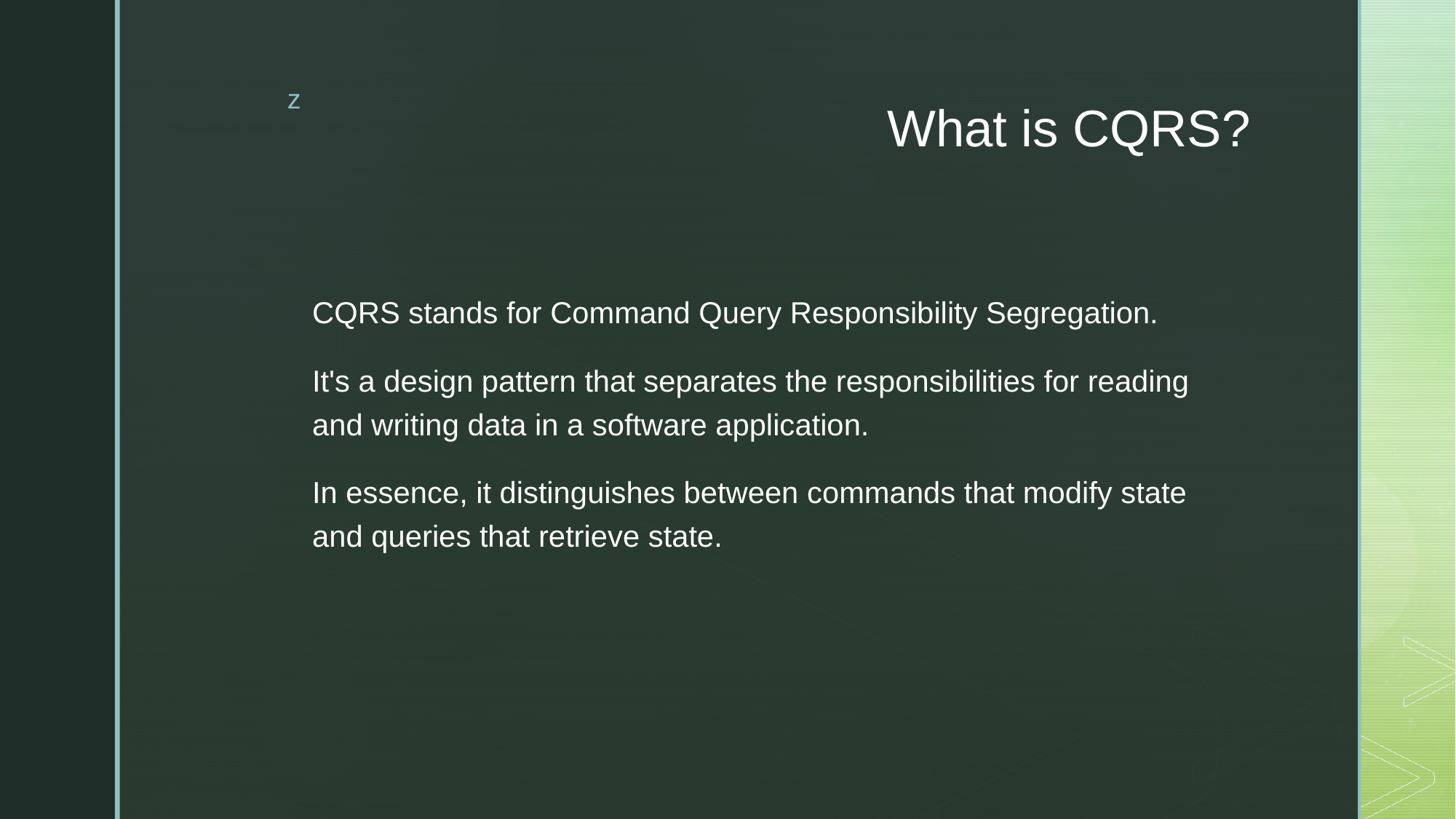

# What is CQRS?
CQRS stands for Command Query Responsibility Segregation.
It's a design pattern that separates the responsibilities for reading and writing data in a software application.
In essence, it distinguishes between commands that modify state and queries that retrieve state.